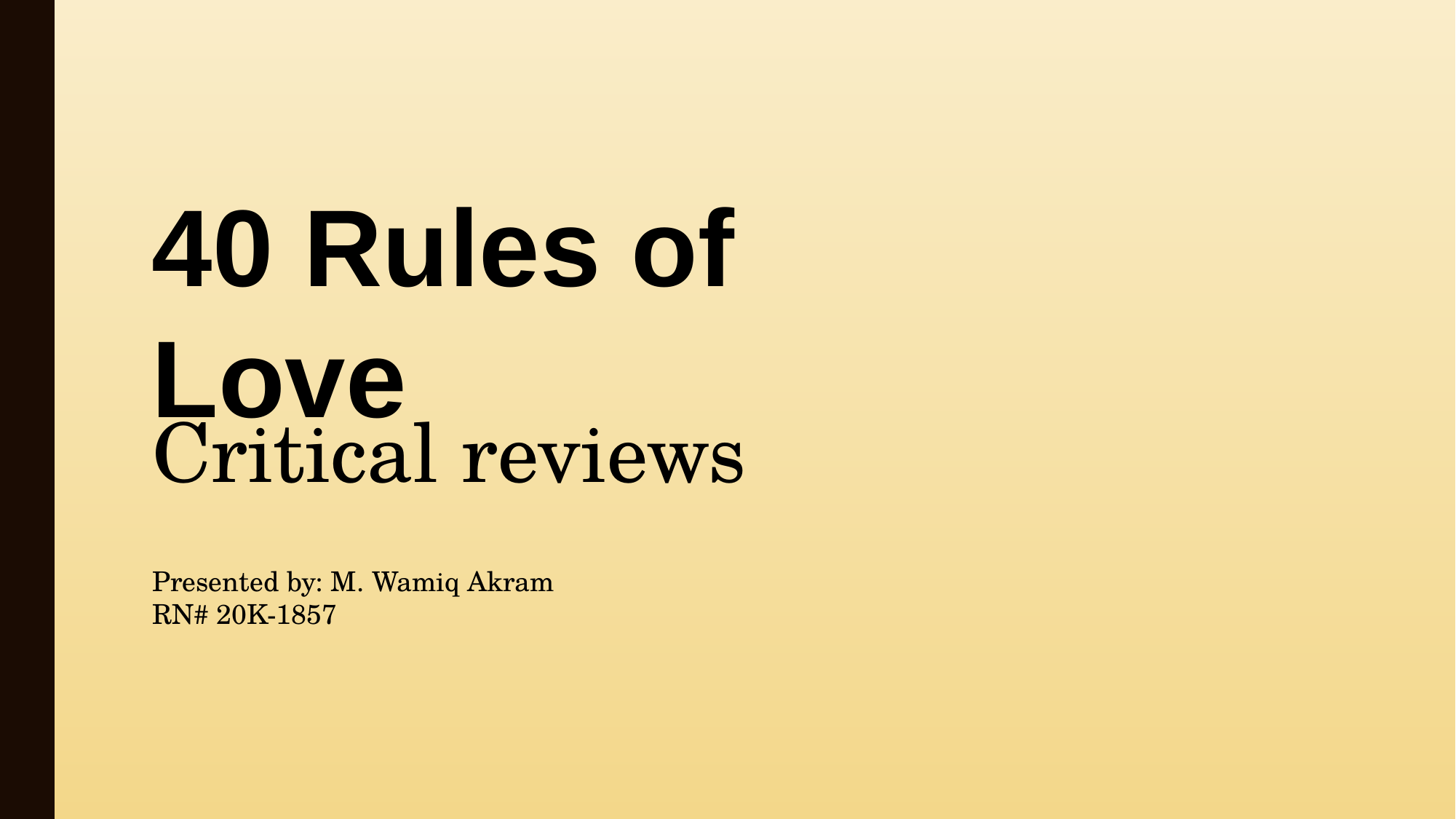

40 Rules of Love
Critical reviews

Presented by: M. Wamiq Akram
RN# 20K-1857